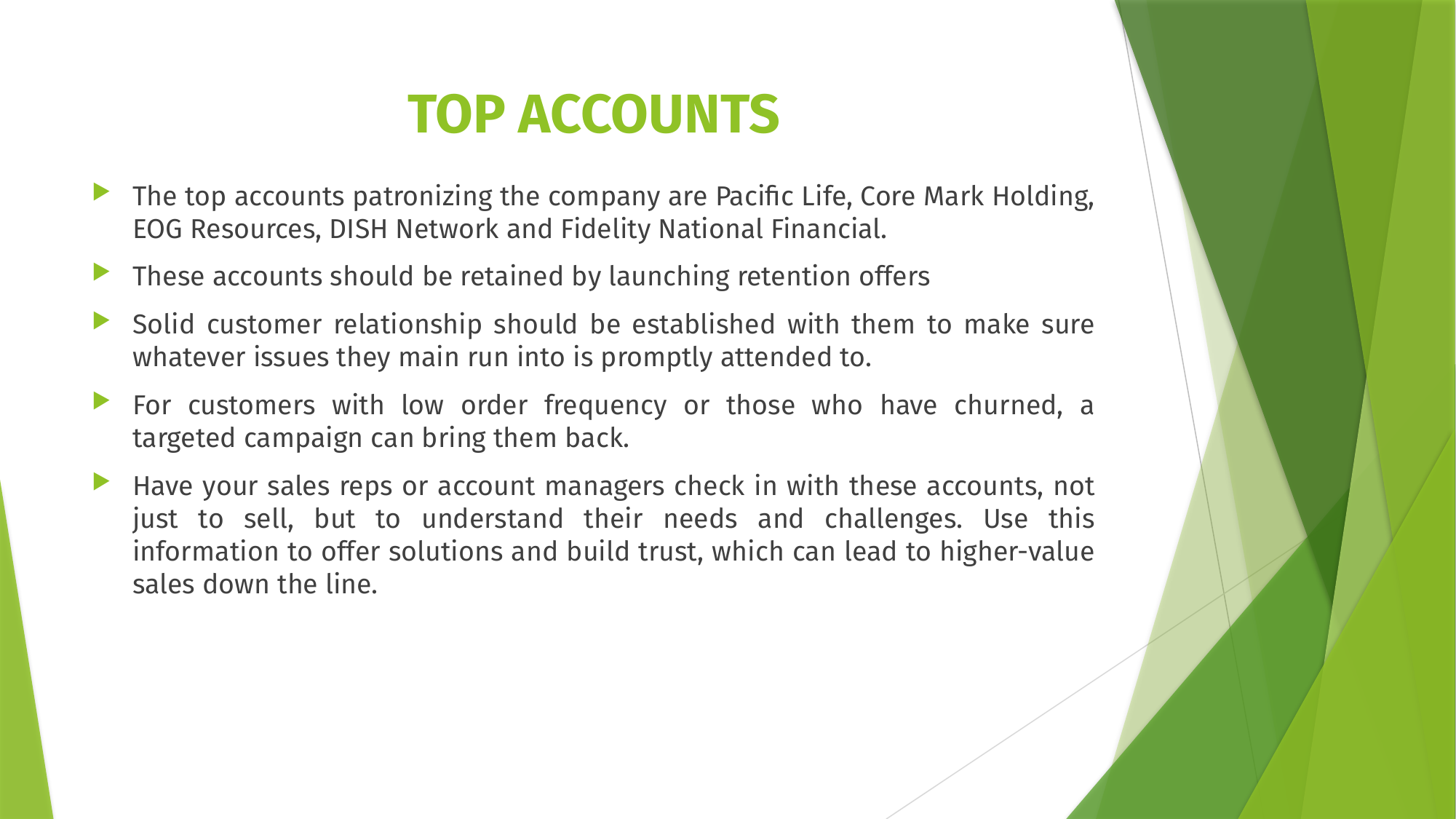

# TOP ACCOUNTS
The top accounts patronizing the company are Pacific Life, Core Mark Holding, EOG Resources, DISH Network and Fidelity National Financial.
These accounts should be retained by launching retention offers
Solid customer relationship should be established with them to make sure whatever issues they main run into is promptly attended to.
For customers with low order frequency or those who have churned, a targeted campaign can bring them back.
Have your sales reps or account managers check in with these accounts, not just to sell, but to understand their needs and challenges. Use this information to offer solutions and build trust, which can lead to higher-value sales down the line.